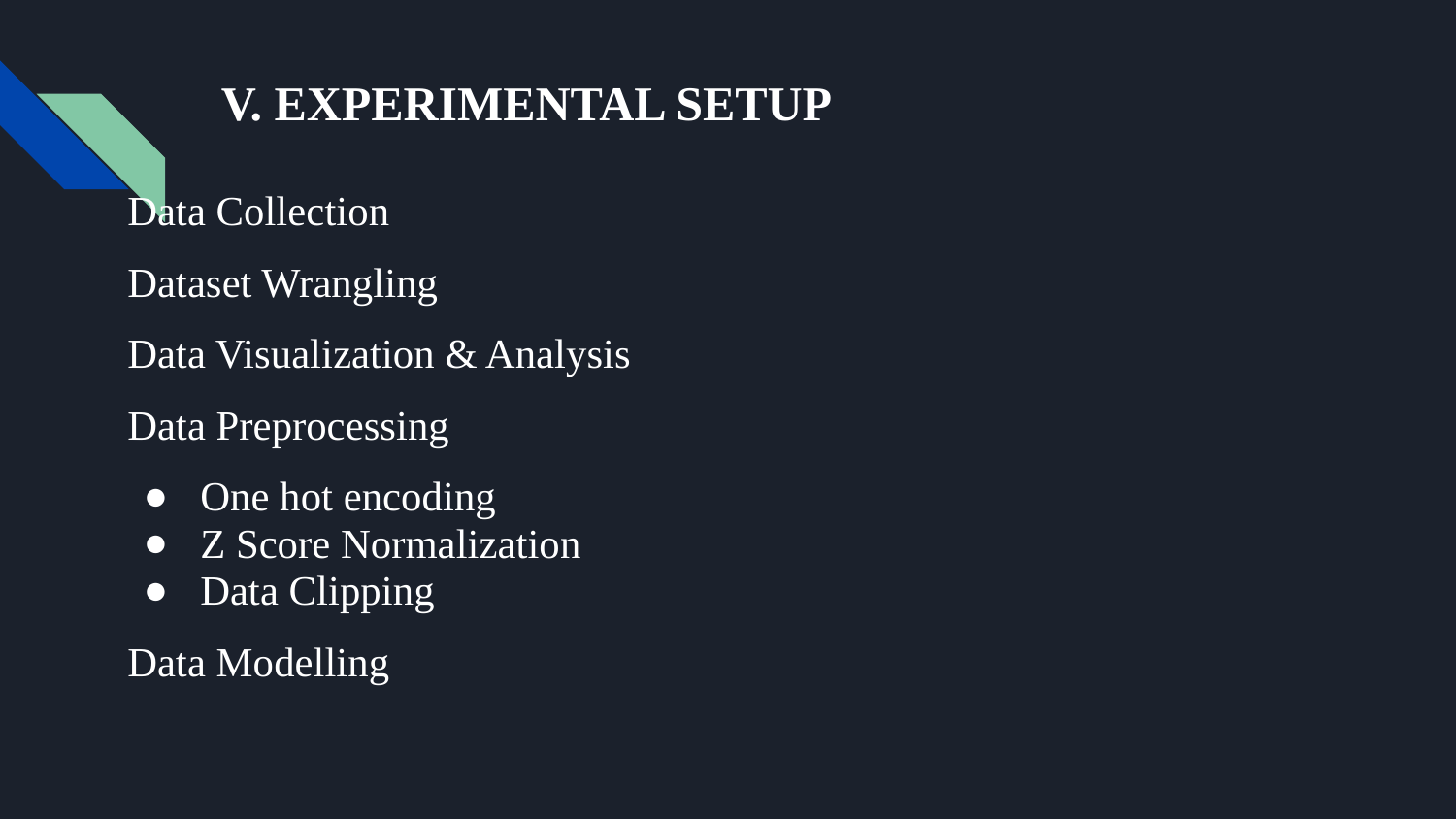

# V. EXPERIMENTAL SETUP
Data Collection
Dataset Wrangling
Data Visualization & Analysis
Data Preprocessing
One hot encoding
Z Score Normalization
Data Clipping
Data Modelling